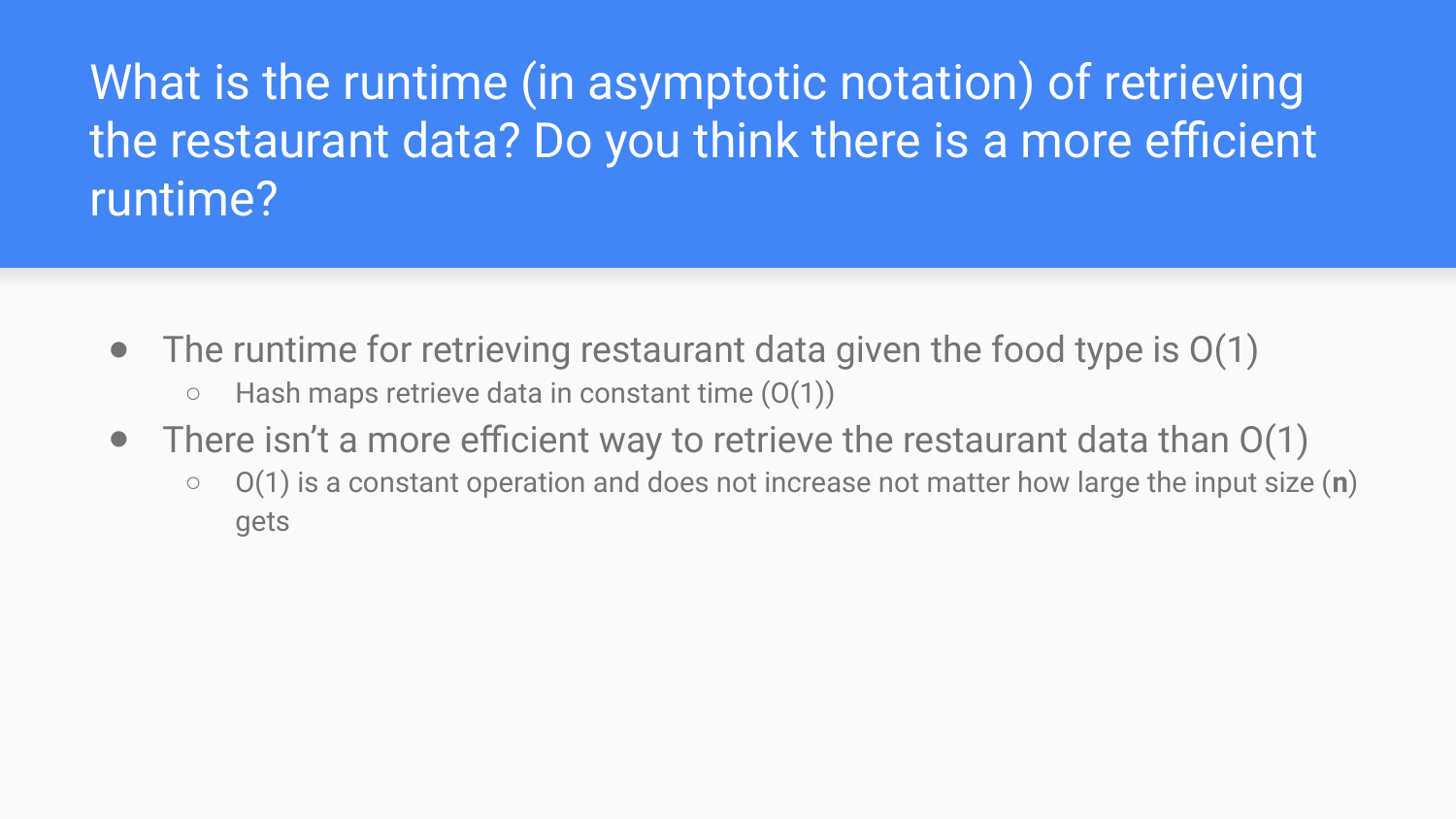

# What is the runtime (in asymptotic notation) of retrieving the restaurant data? Do you think there is a more efficient runtime?
The runtime for retrieving restaurant data given the food type is O(1)
Hash maps retrieve data in constant time (O(1))
There isn’t a more efficient way to retrieve the restaurant data than O(1)
O(1) is a constant operation and does not increase not matter how large the input size (n) gets